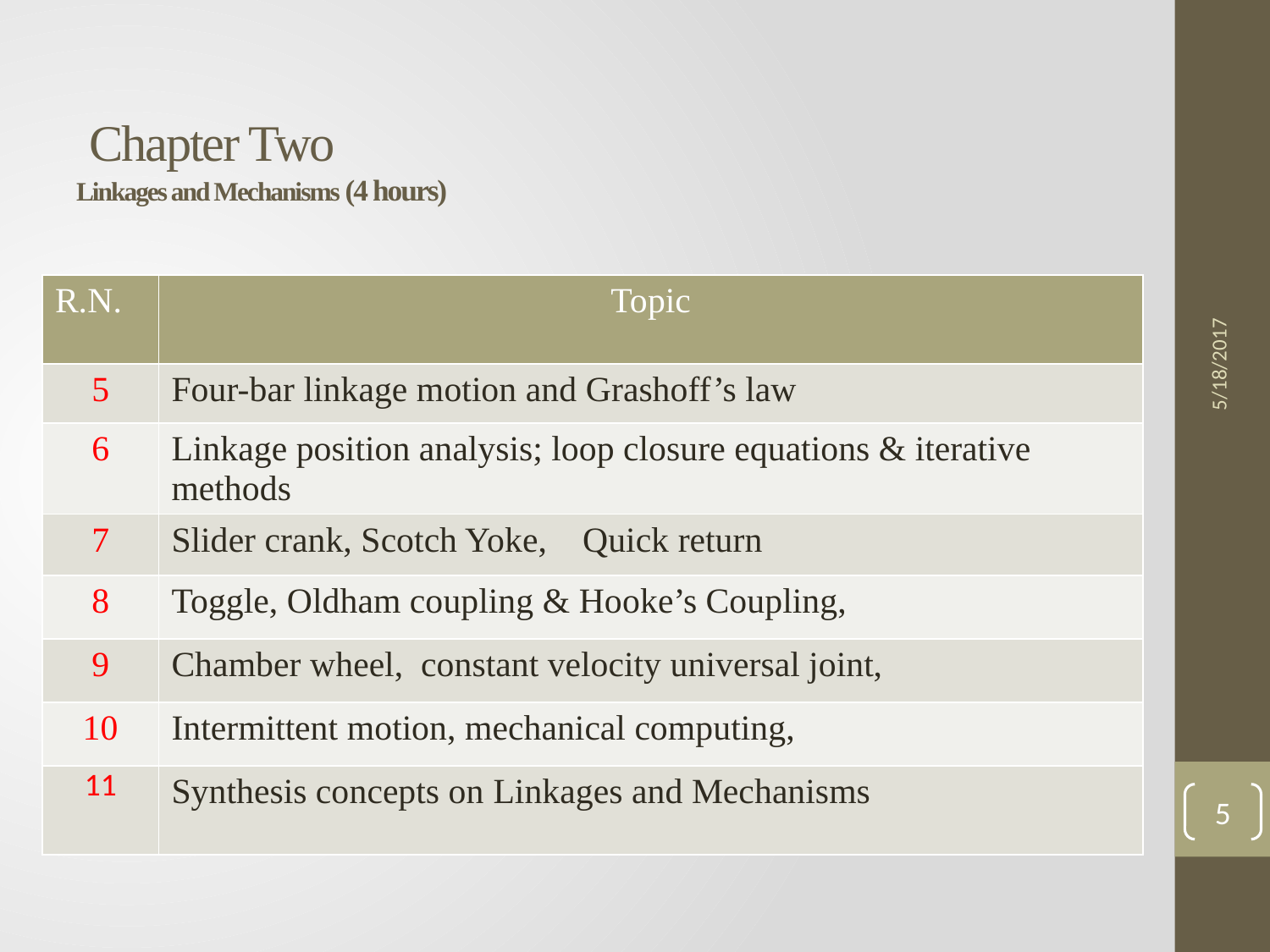

# Chapter Two Linkages and Mechanisms (4 hours)
5/18/2017
| R.N. | Topic |
| --- | --- |
| 5 | Four-bar linkage motion and Grashoff’s law |
| 6 | Linkage position analysis; loop closure equations & iterative methods |
| 7 | Slider crank, Scotch Yoke, Quick return |
| 8 | Toggle, Oldham coupling & Hooke’s Coupling, |
| 9 | Chamber wheel, constant velocity universal joint, |
| 10 | Intermittent motion, mechanical computing, |
| 11 | Synthesis concepts on Linkages and Mechanisms |
5